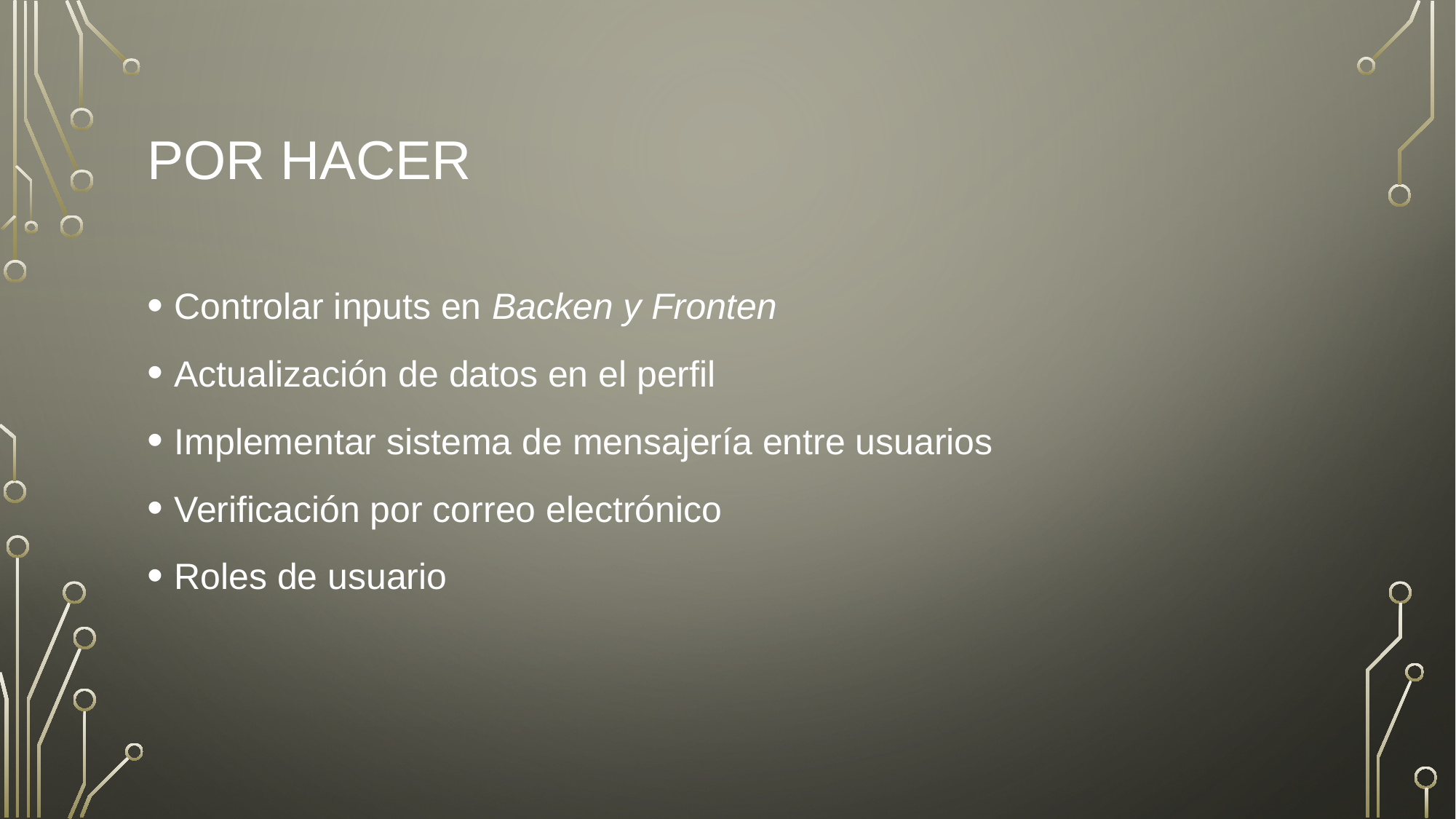

# Por hacer
Controlar inputs en Backen y Fronten
Actualización de datos en el perfil
Implementar sistema de mensajería entre usuarios
Verificación por correo electrónico
Roles de usuario